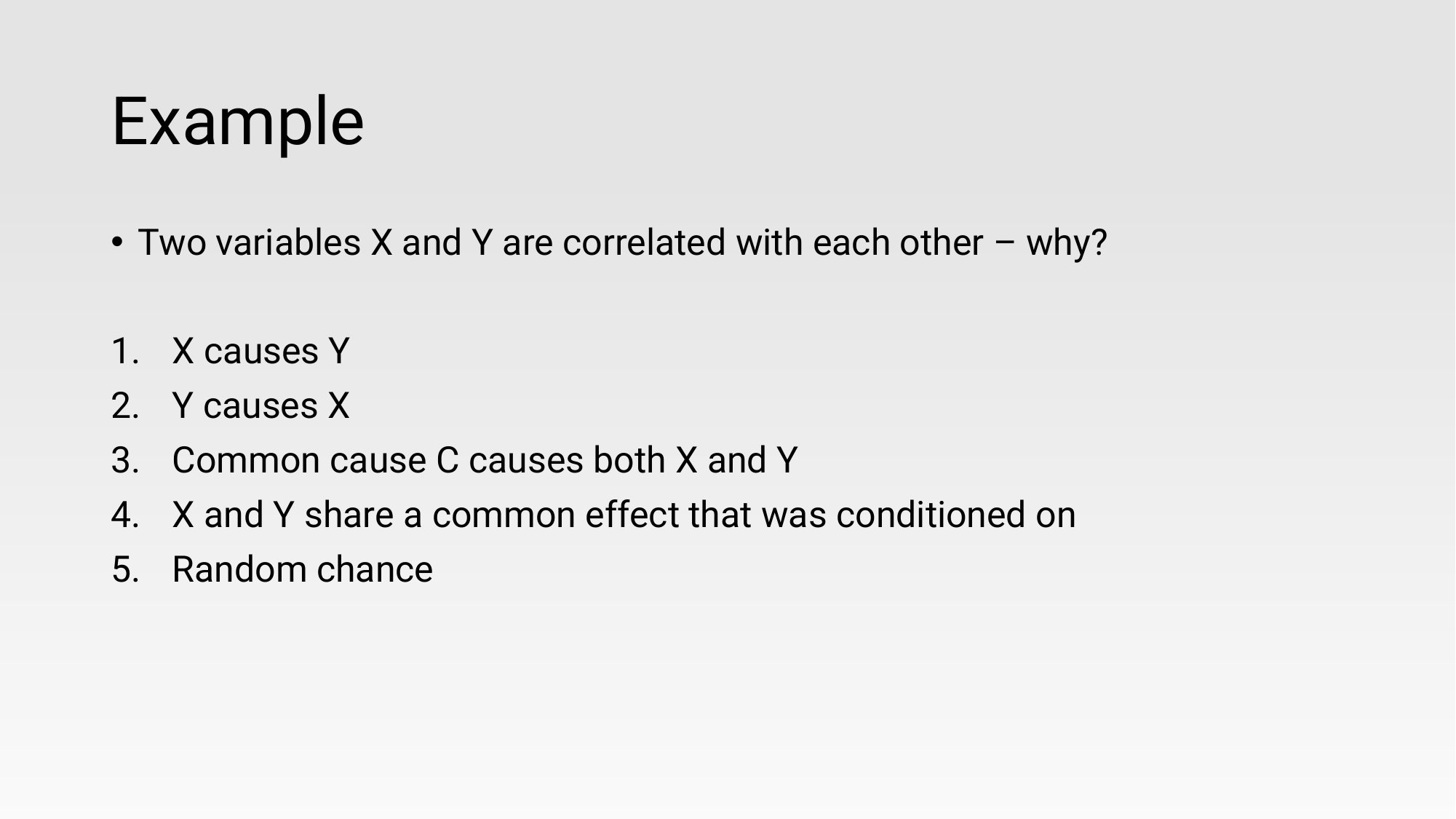

# Example
Two variables X and Y are correlated with each other – why?

X causes Y
Y causes X
Common cause C causes both X and Y
X and Y share a common effect that was conditioned on
Random chance